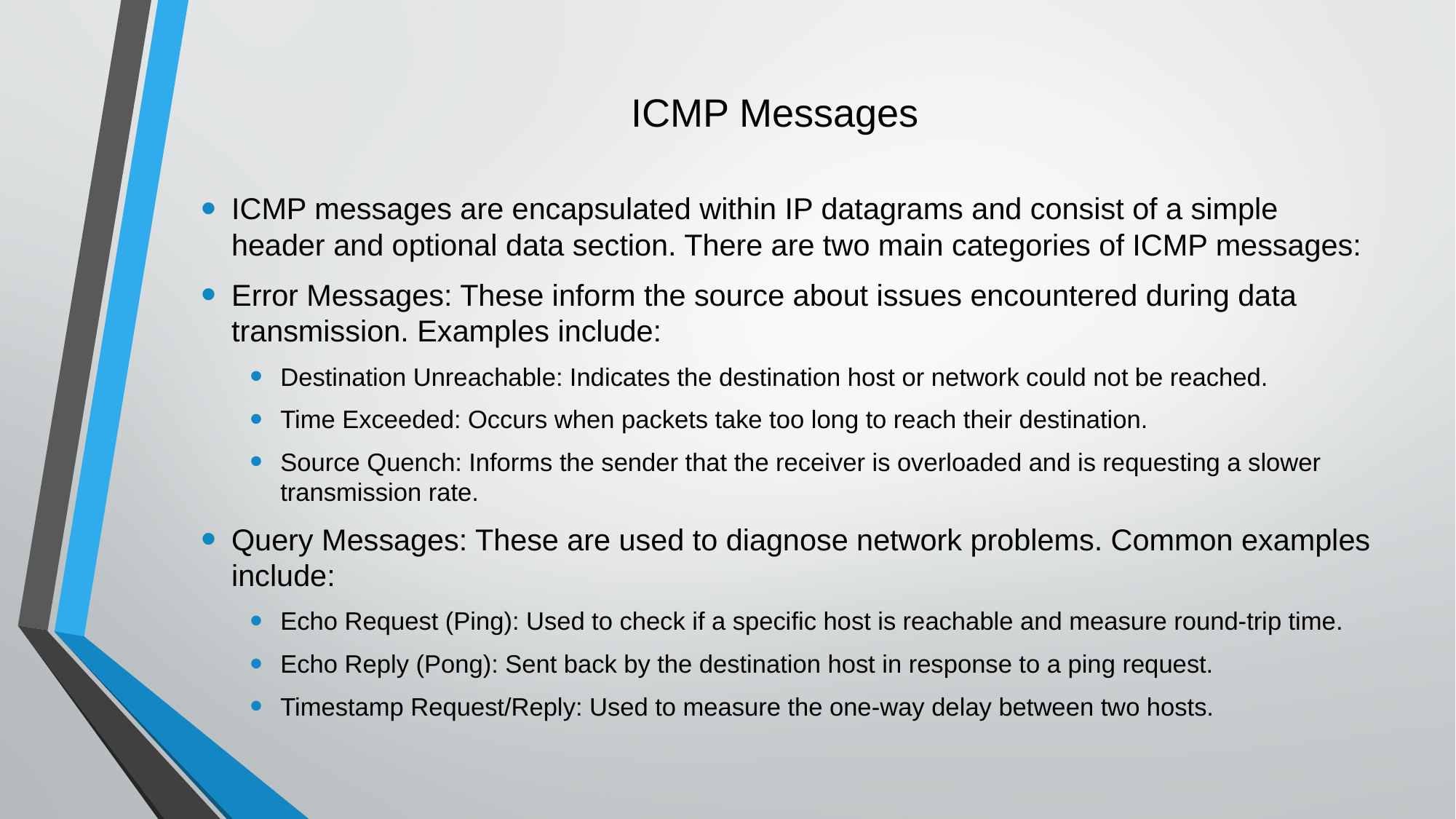

# ICMP Messages
ICMP messages are encapsulated within IP datagrams and consist of a simple header and optional data section. There are two main categories of ICMP messages:
Error Messages: These inform the source about issues encountered during data transmission. Examples include:
Destination Unreachable: Indicates the destination host or network could not be reached.
Time Exceeded: Occurs when packets take too long to reach their destination.
Source Quench: Informs the sender that the receiver is overloaded and is requesting a slower transmission rate.
Query Messages: These are used to diagnose network problems. Common examples include:
Echo Request (Ping): Used to check if a specific host is reachable and measure round-trip time.
Echo Reply (Pong): Sent back by the destination host in response to a ping request.
Timestamp Request/Reply: Used to measure the one-way delay between two hosts.